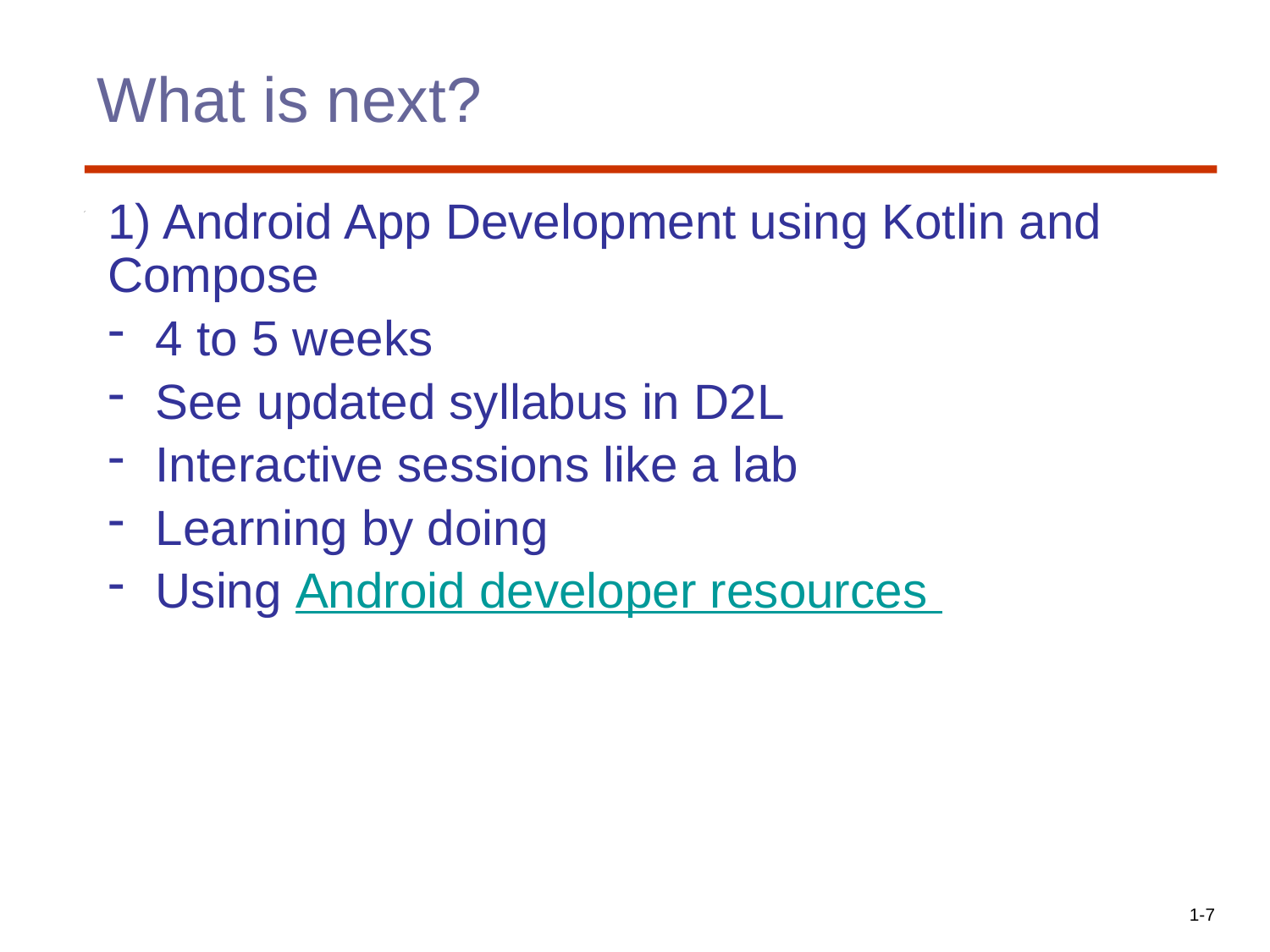

# What is next?
1) Android App Development using Kotlin and Compose
4 to 5 weeks
See updated syllabus in D2L
Interactive sessions like a lab
Learning by doing
Using Android developer resources

1-7